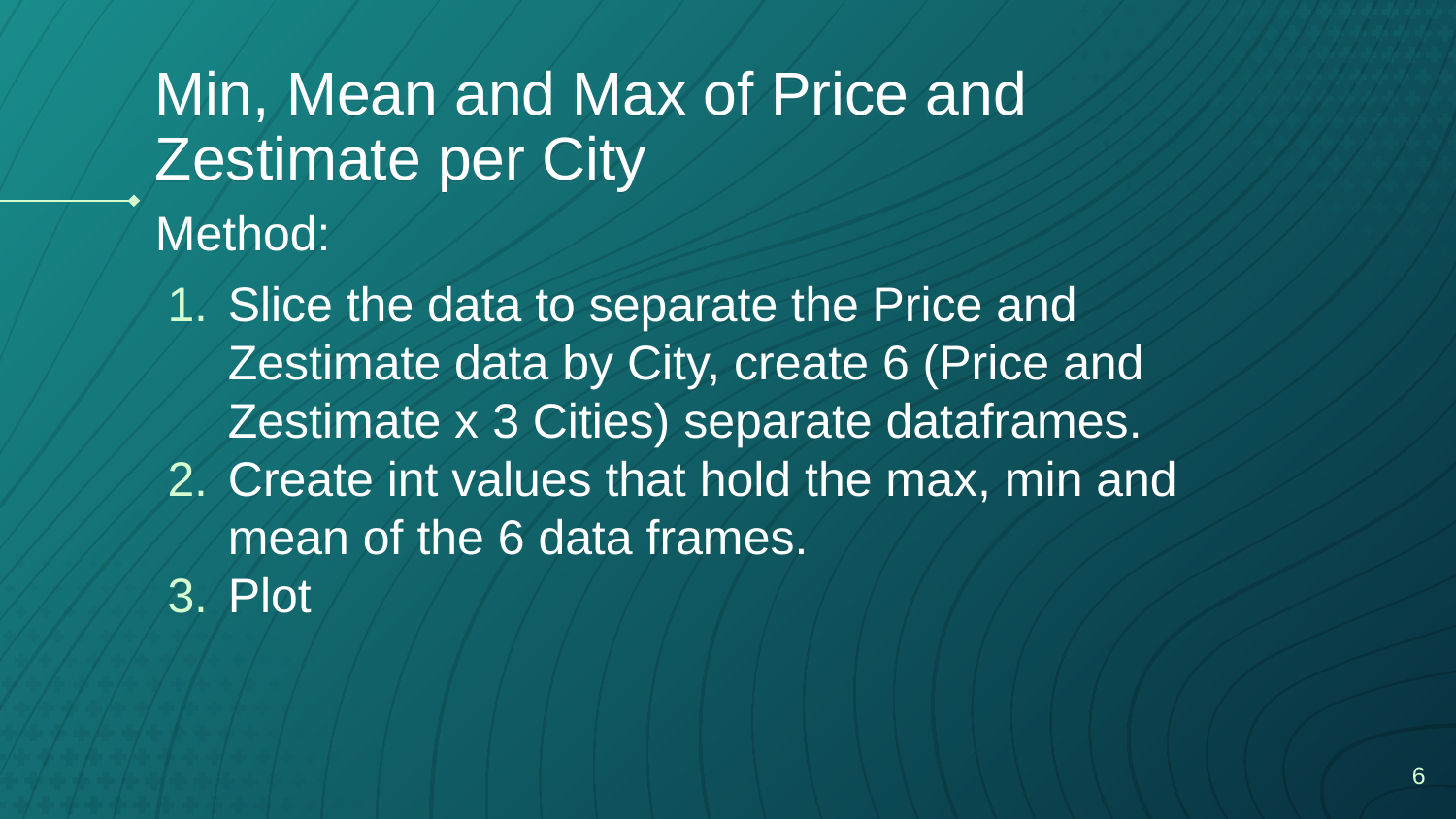

# Min, Mean and Max of Price and Zestimate per City
Method:
Slice the data to separate the Price and Zestimate data by City, create 6 (Price and Zestimate x 3 Cities) separate dataframes.
Create int values that hold the max, min and mean of the 6 data frames.
Plot
6